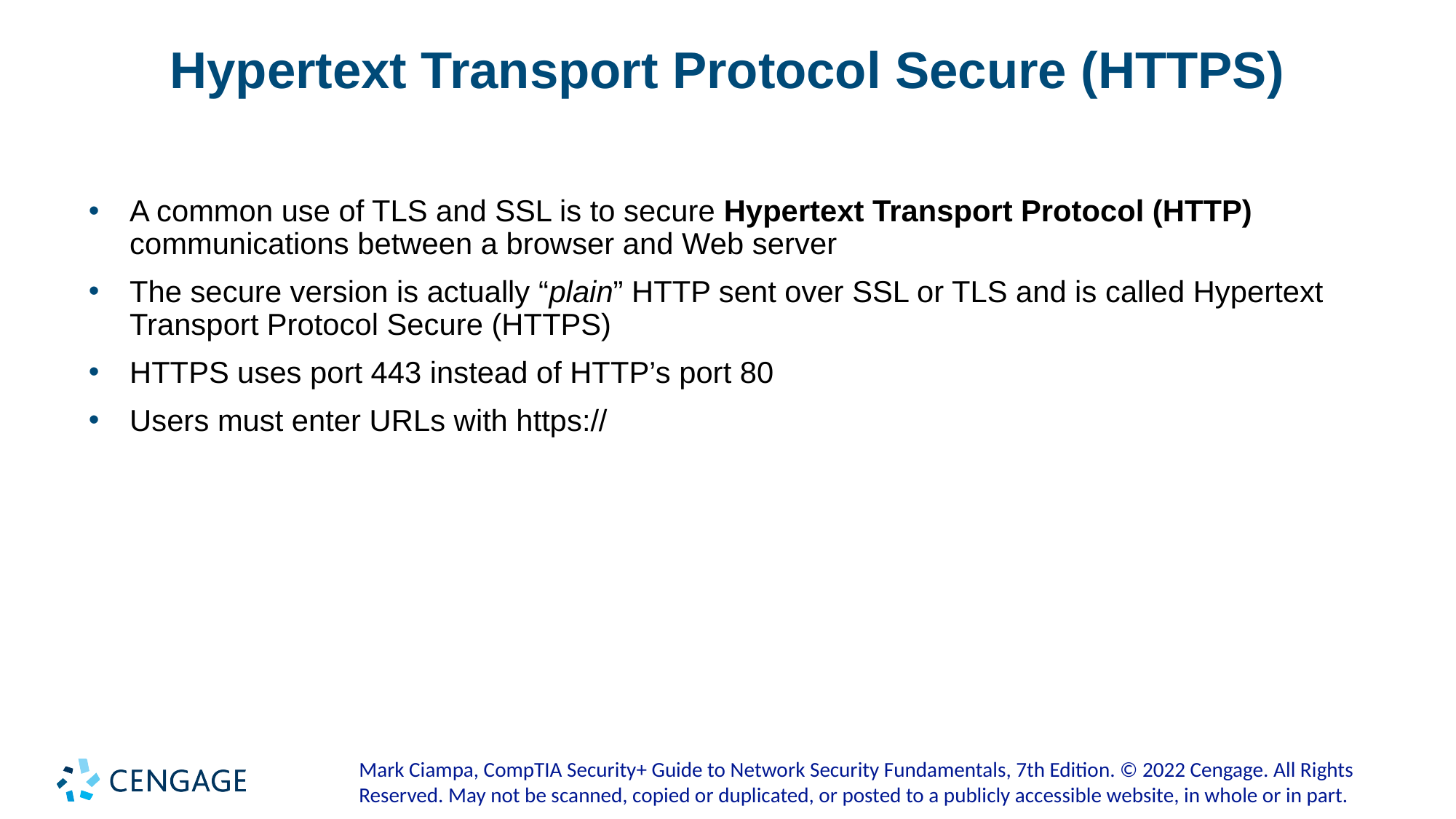

# Hypertext Transport Protocol Secure (HTTPS)
A common use of TLS and SSL is to secure Hypertext Transport Protocol (HTTP) communications between a browser and Web server
The secure version is actually “plain” HTTP sent over SSL or TLS and is called Hypertext Transport Protocol Secure (HTTPS)
HTTPS uses port 443 instead of HTTP’s port 80
Users must enter URLs with https://